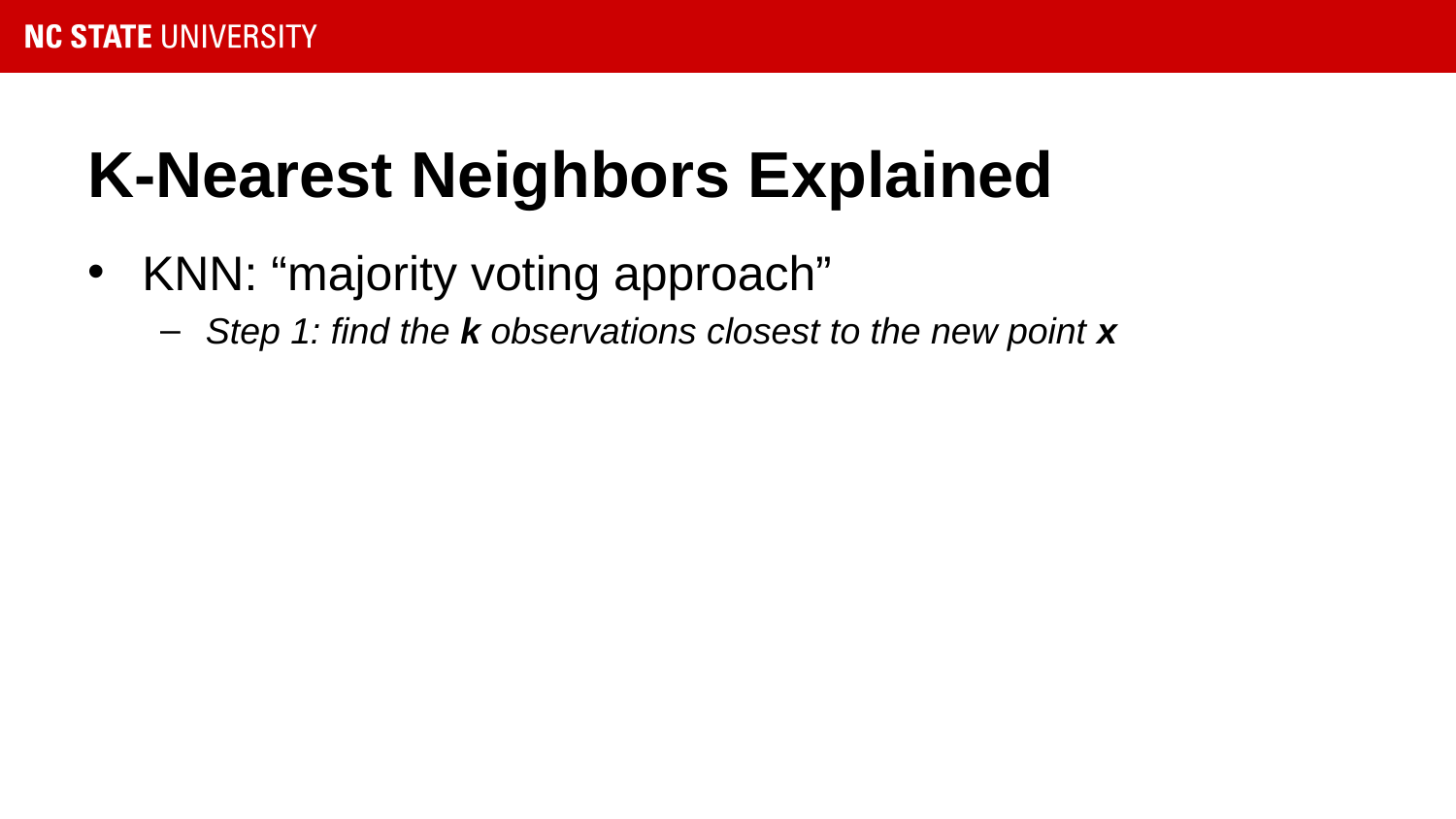

# K-Nearest Neighbors Explained
KNN: “majority voting approach”
Step 1: find the k observations closest to the new point x